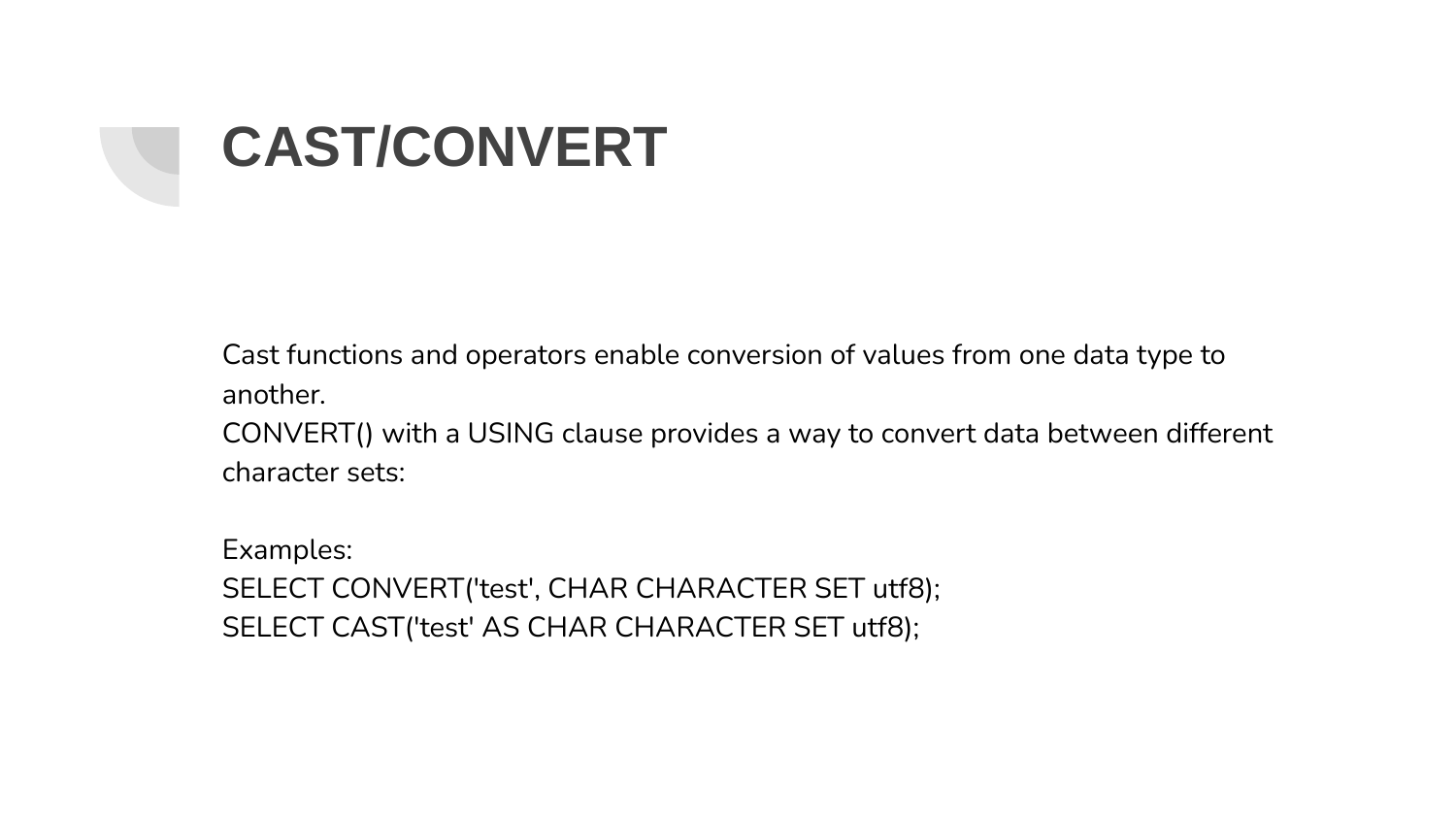

# CAST/CONVERT
Cast functions and operators enable conversion of values from one data type to another.
CONVERT() with a USING clause provides a way to convert data between different character sets:

Examples:
SELECT CONVERT('test', CHAR CHARACTER SET utf8);
SELECT CAST('test' AS CHAR CHARACTER SET utf8);